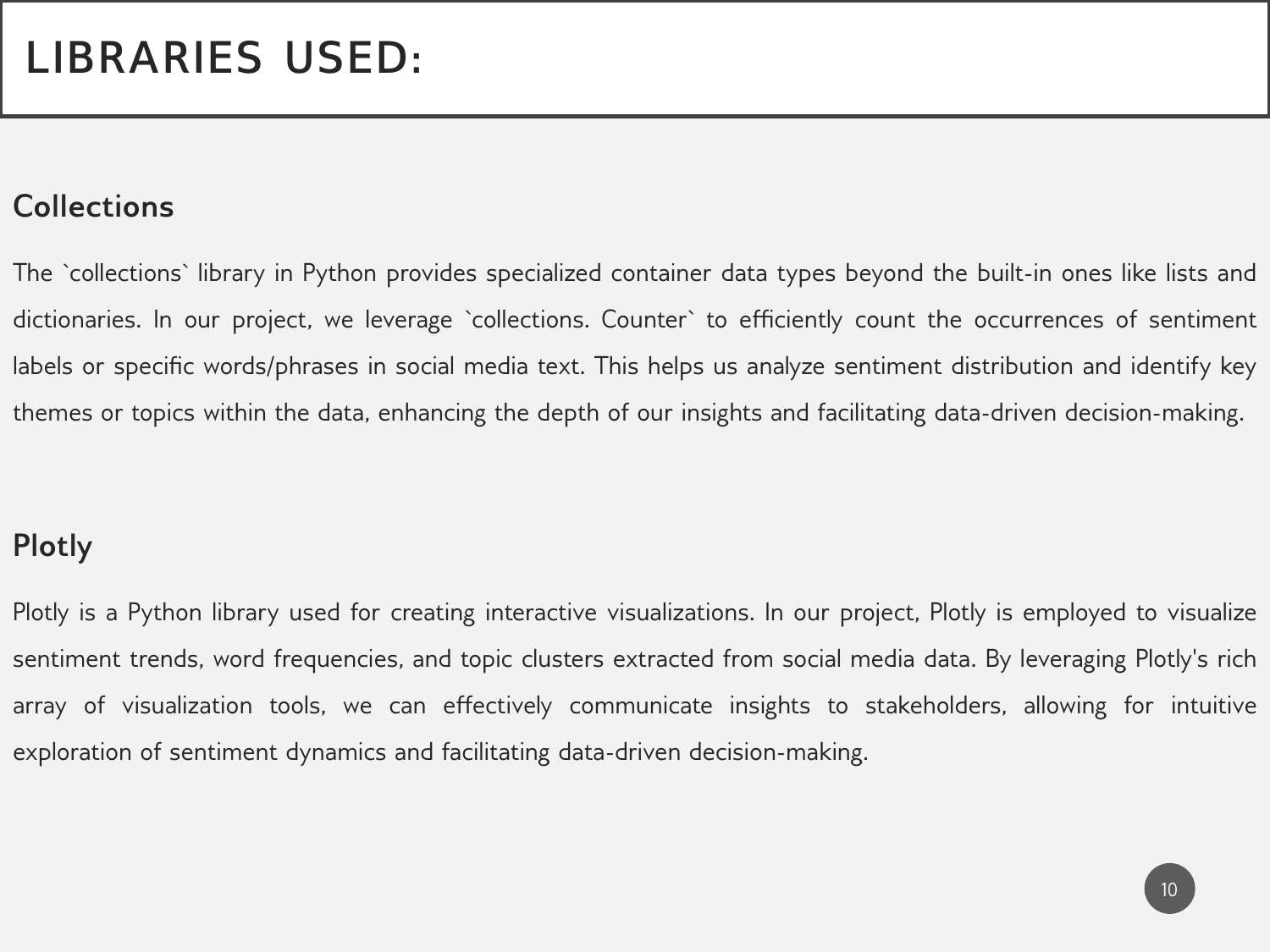

Libraries Used:
Collections
The `collections` library in Python provides specialized container data types beyond the built-in ones like lists and dictionaries. In our project, we leverage `collections. Counter` to efficiently count the occurrences of sentiment labels or specific words/phrases in social media text. This helps us analyze sentiment distribution and identify key themes or topics within the data, enhancing the depth of our insights and facilitating data-driven decision-making.

Plotly
Plotly is a Python library used for creating interactive visualizations. In our project, Plotly is employed to visualize sentiment trends, word frequencies, and topic clusters extracted from social media data. By leveraging Plotly's rich array of visualization tools, we can effectively communicate insights to stakeholders, allowing for intuitive exploration of sentiment dynamics and facilitating data-driven decision-making.
10